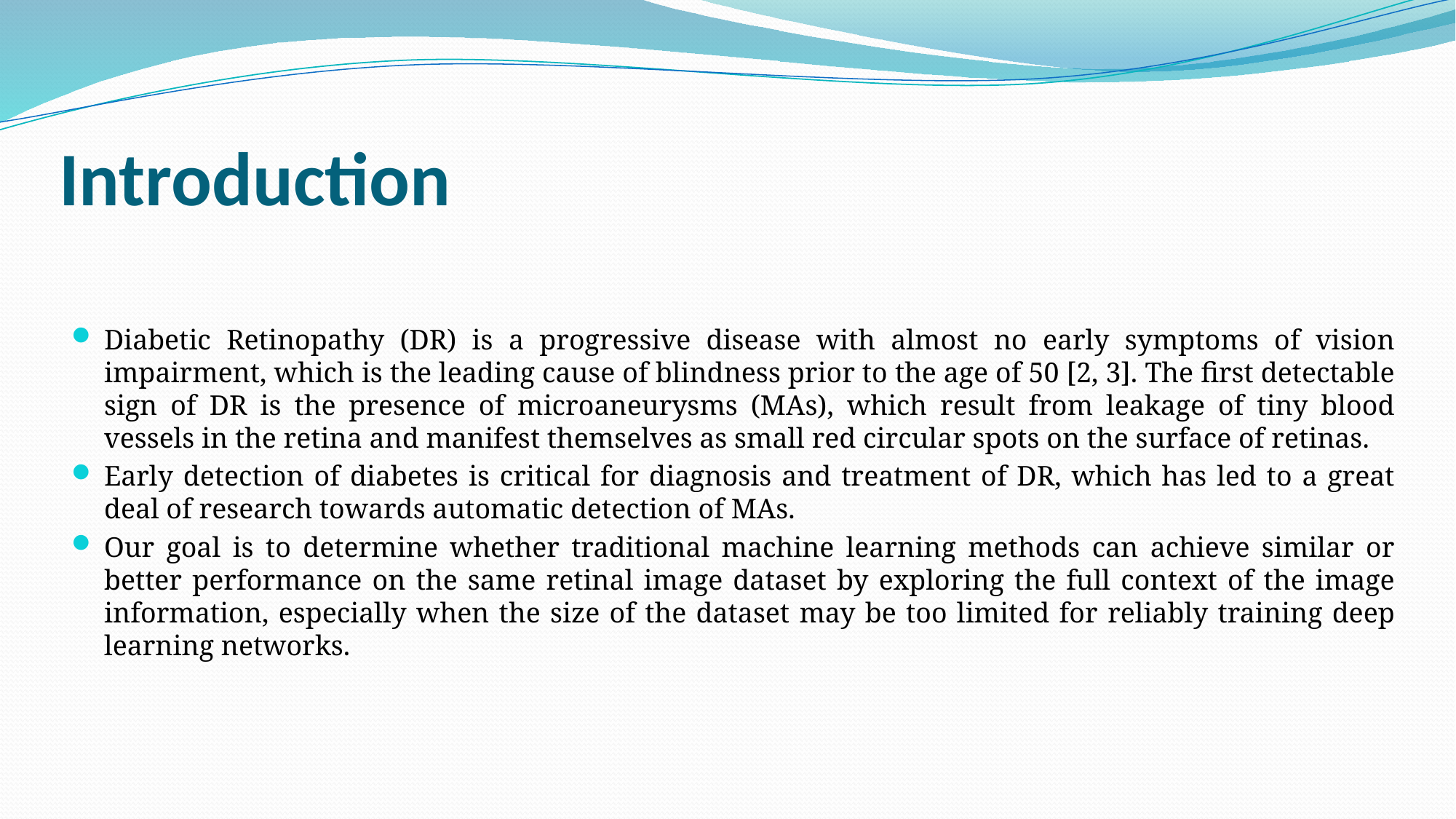

# Introduction
Diabetic Retinopathy (DR) is a progressive disease with almost no early symptoms of vision impairment, which is the leading cause of blindness prior to the age of 50 [2, 3]. The first detectable sign of DR is the presence of microaneurysms (MAs), which result from leakage of tiny blood vessels in the retina and manifest themselves as small red circular spots on the surface of retinas.
Early detection of diabetes is critical for diagnosis and treatment of DR, which has led to a great deal of research towards automatic detection of MAs.
Our goal is to determine whether traditional machine learning methods can achieve similar or better performance on the same retinal image dataset by exploring the full context of the image information, especially when the size of the dataset may be too limited for reliably training deep learning networks.